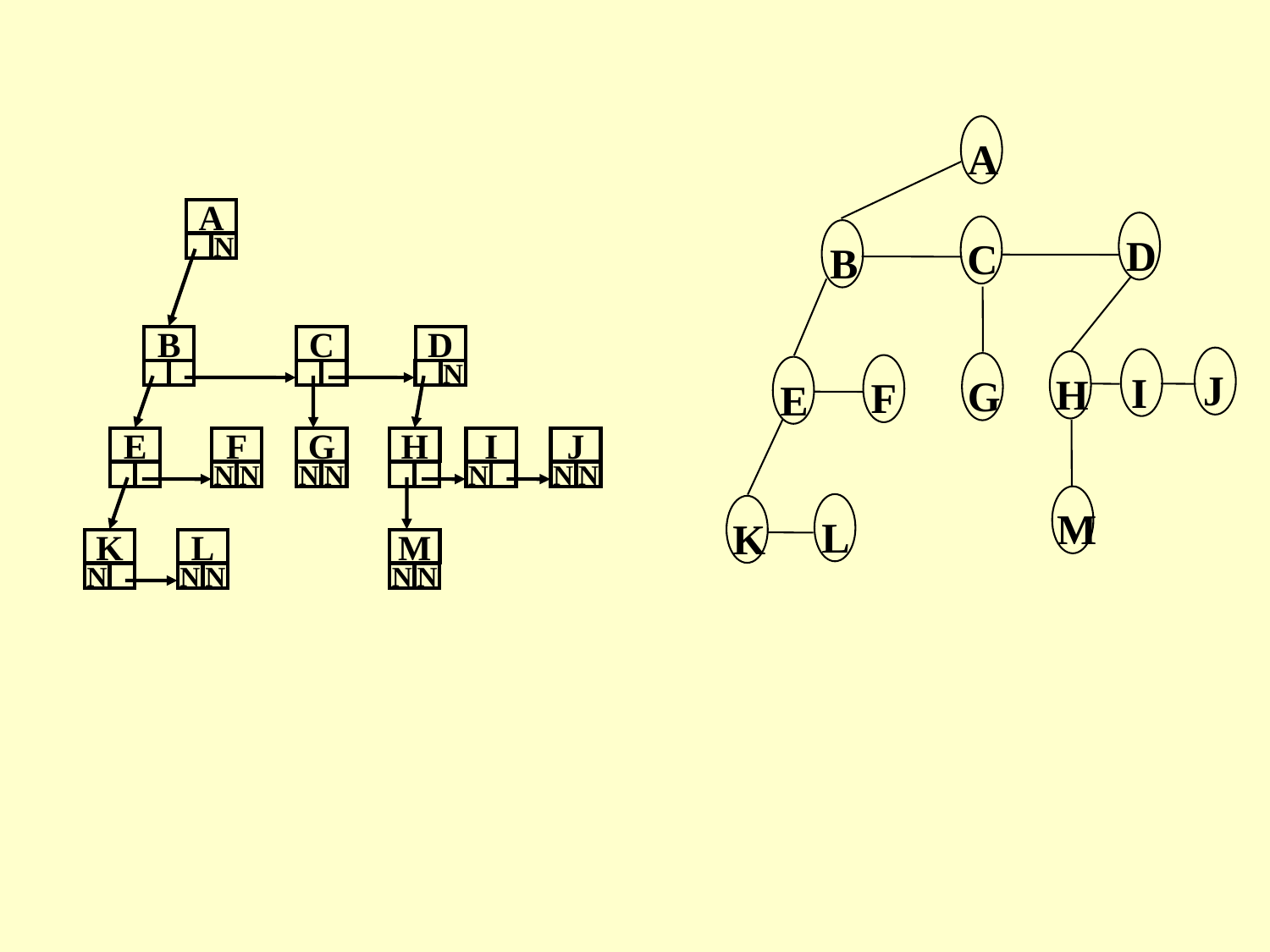

A

A

N

B

C

D

N

E

F
N
N
G
N
N
H

I
N

J
N
N

K
N

L
N
N
M
N
N

D

C

B

J

I

H

G

F

E

M

L

K